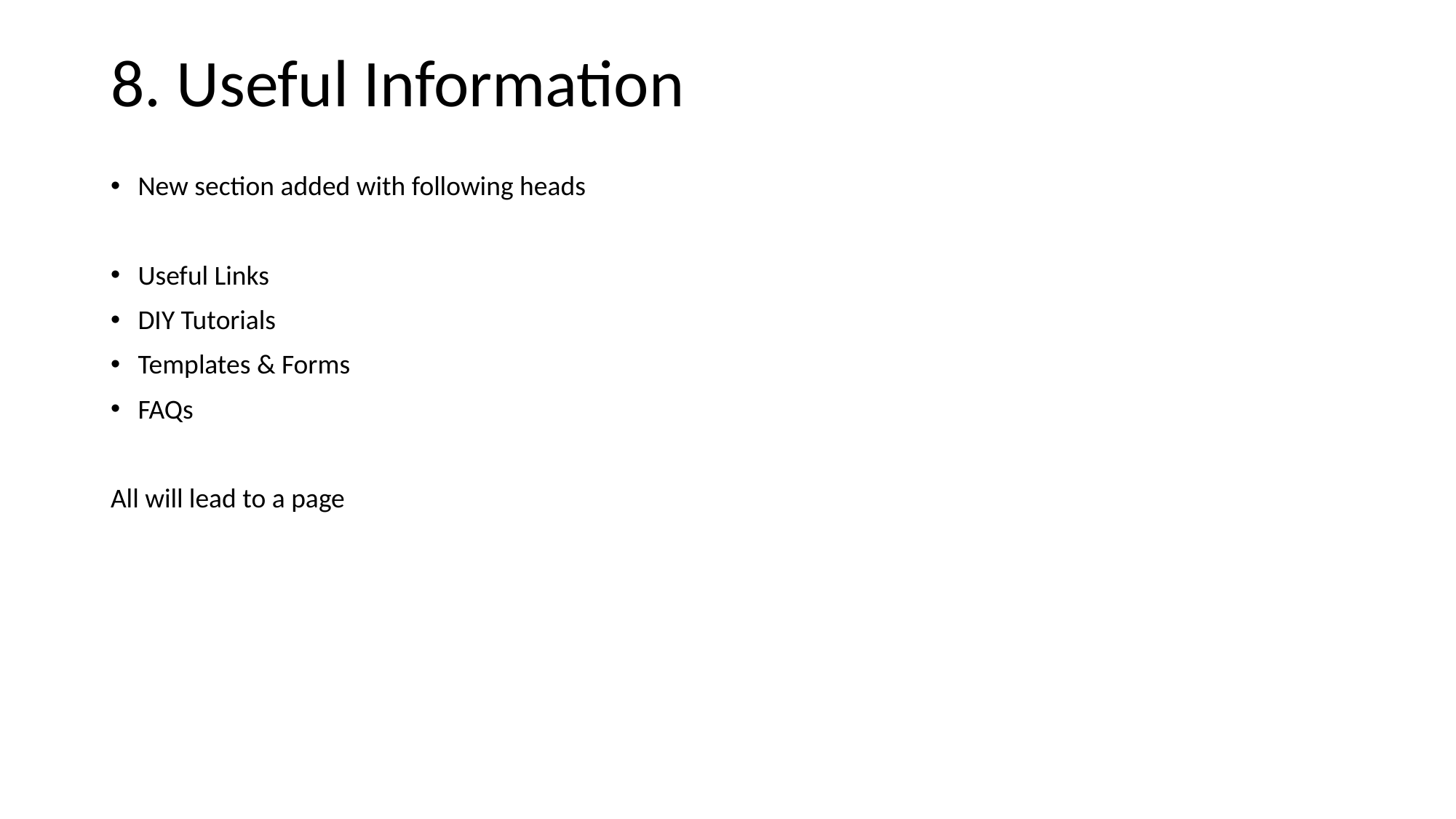

8. Useful Information
New section added with following heads

Useful Links
DIY Tutorials
Templates & Forms
FAQs

All will lead to a page